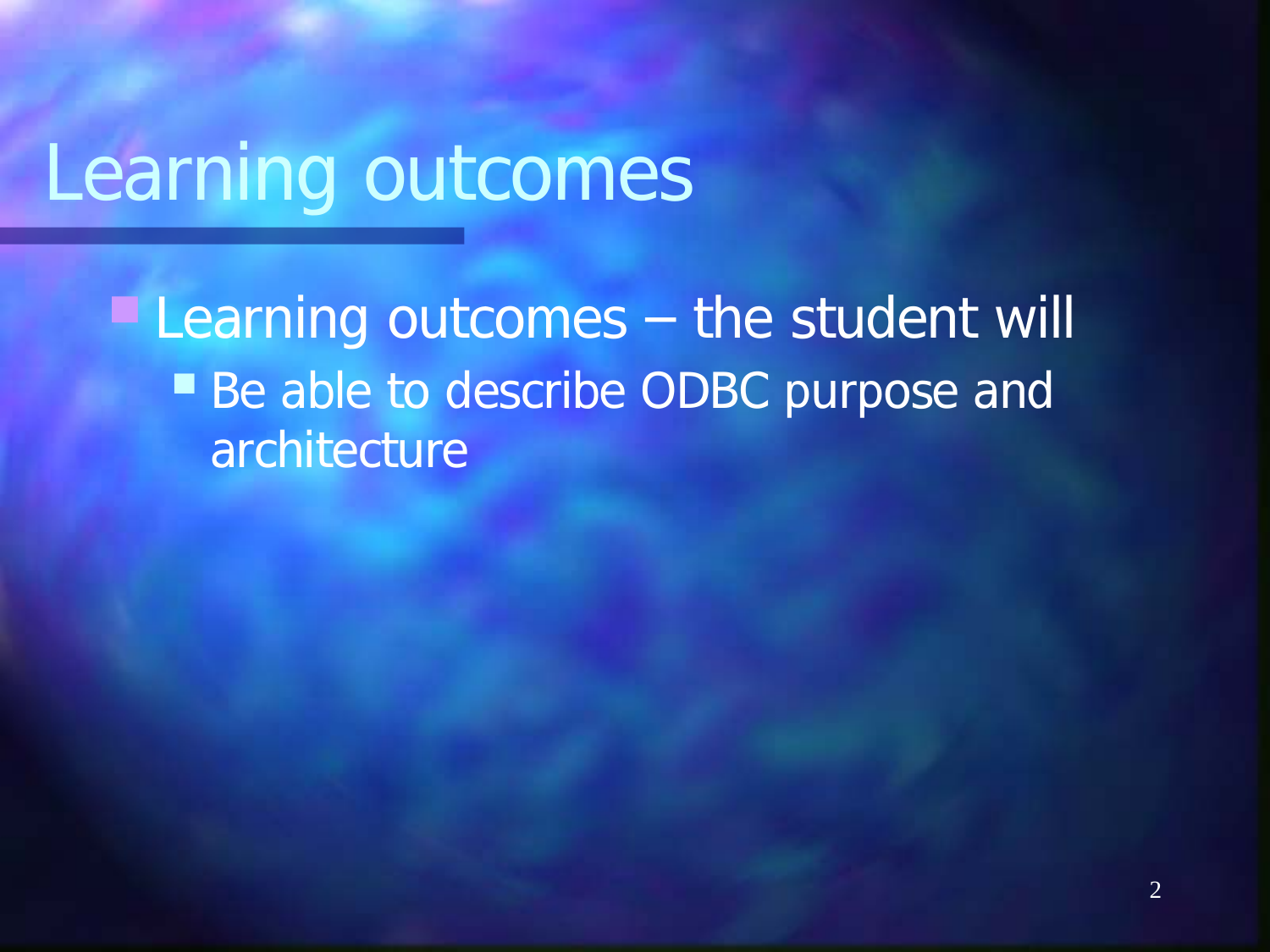

# Learning outcomes
Learning outcomes – the student will
Be able to describe ODBC purpose and architecture

2